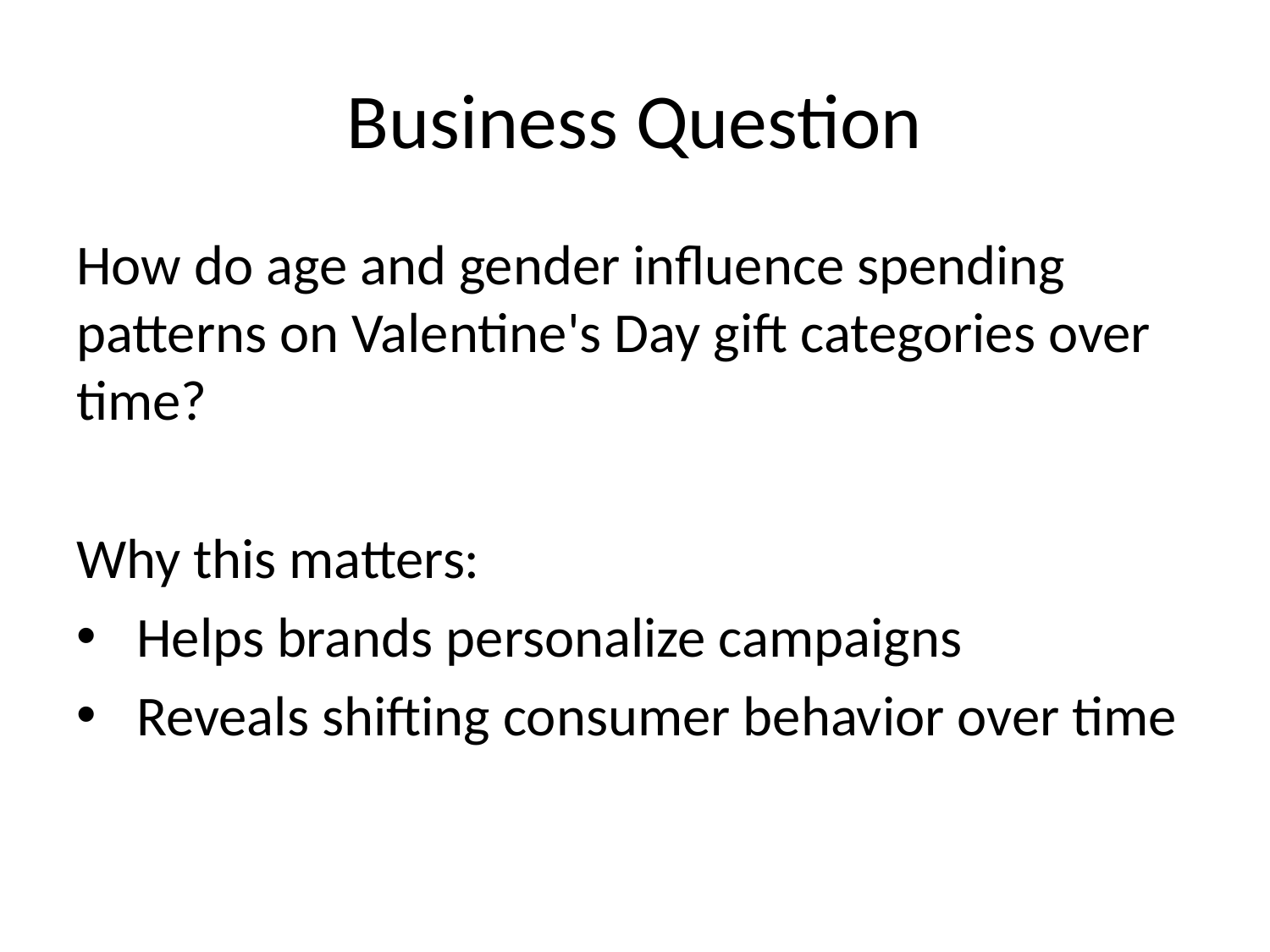

# Business Question
How do age and gender influence spending patterns on Valentine's Day gift categories over time?

Why this matters:
 Helps brands personalize campaigns
 Reveals shifting consumer behavior over time